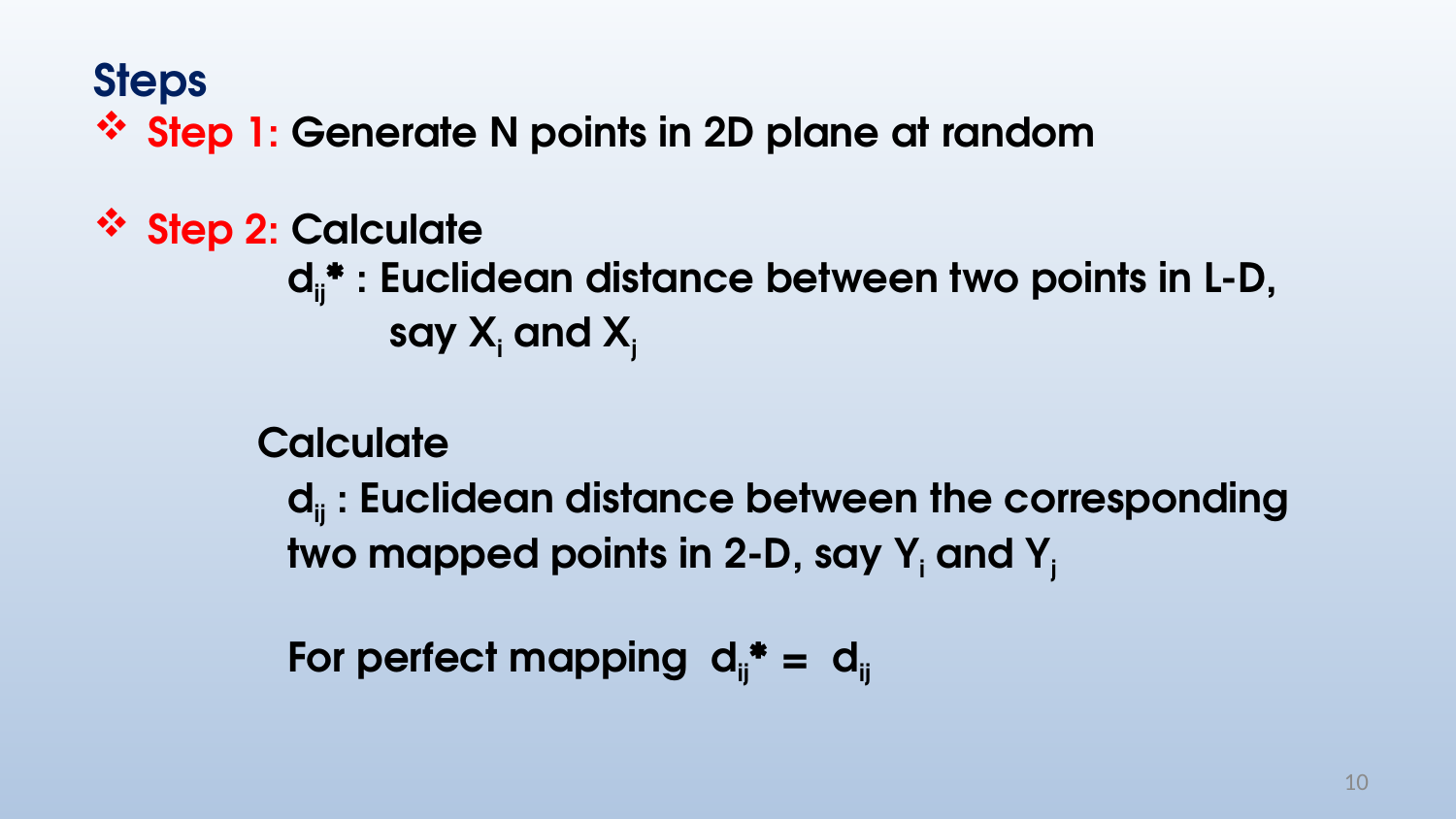

Steps
Step 1: Generate N points in 2D plane at random

Step 2: Calculate
                 dij* : Euclidean distance between two points in L-D,
                          say Xi and Xj

                         Calculate
                 dij : Euclidean distance between the corresponding
                 two mapped points in 2-D, say Yi and Yj

                 For perfect mapping  dij* =  dij

10